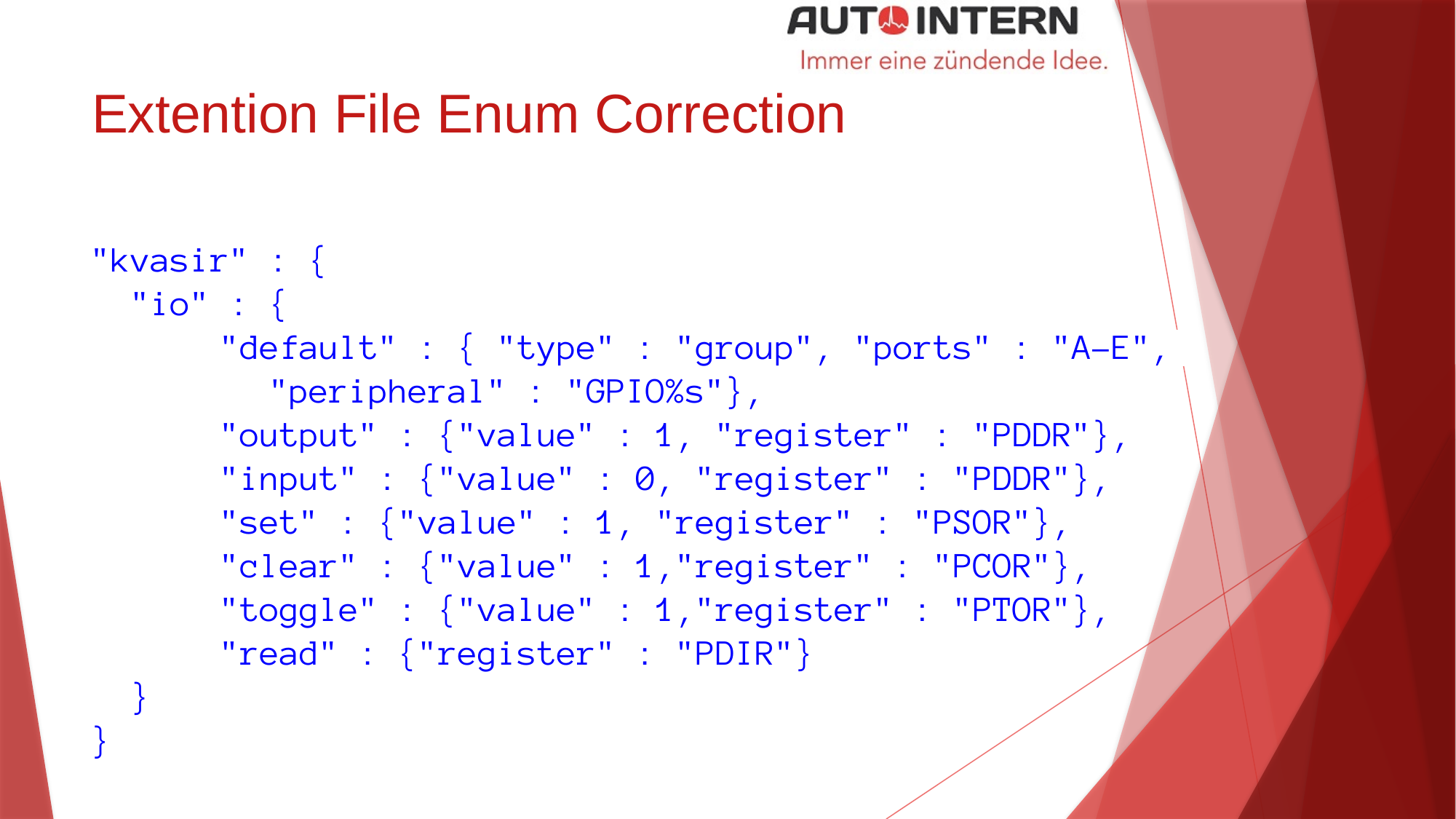

# Extention File Enum Correction
"kvasir" : {
  "io" : {
	 "default" : { "type" : "group", "ports" : "A-E",
         "peripheral" : "GPIO%s"},
	 "output" : {"value" : 1, "register" : "PDDR"},
	 "input" : {"value" : 0, "register" : "PDDR"},
	 "set" : {"value" : 1, "register" : "PSOR"},
	 "clear" : {"value" : 1,"register" : "PCOR"},
	 "toggle" : {"value" : 1,"register" : "PTOR"},
	 "read" : {"register" : "PDIR"}
  }
}